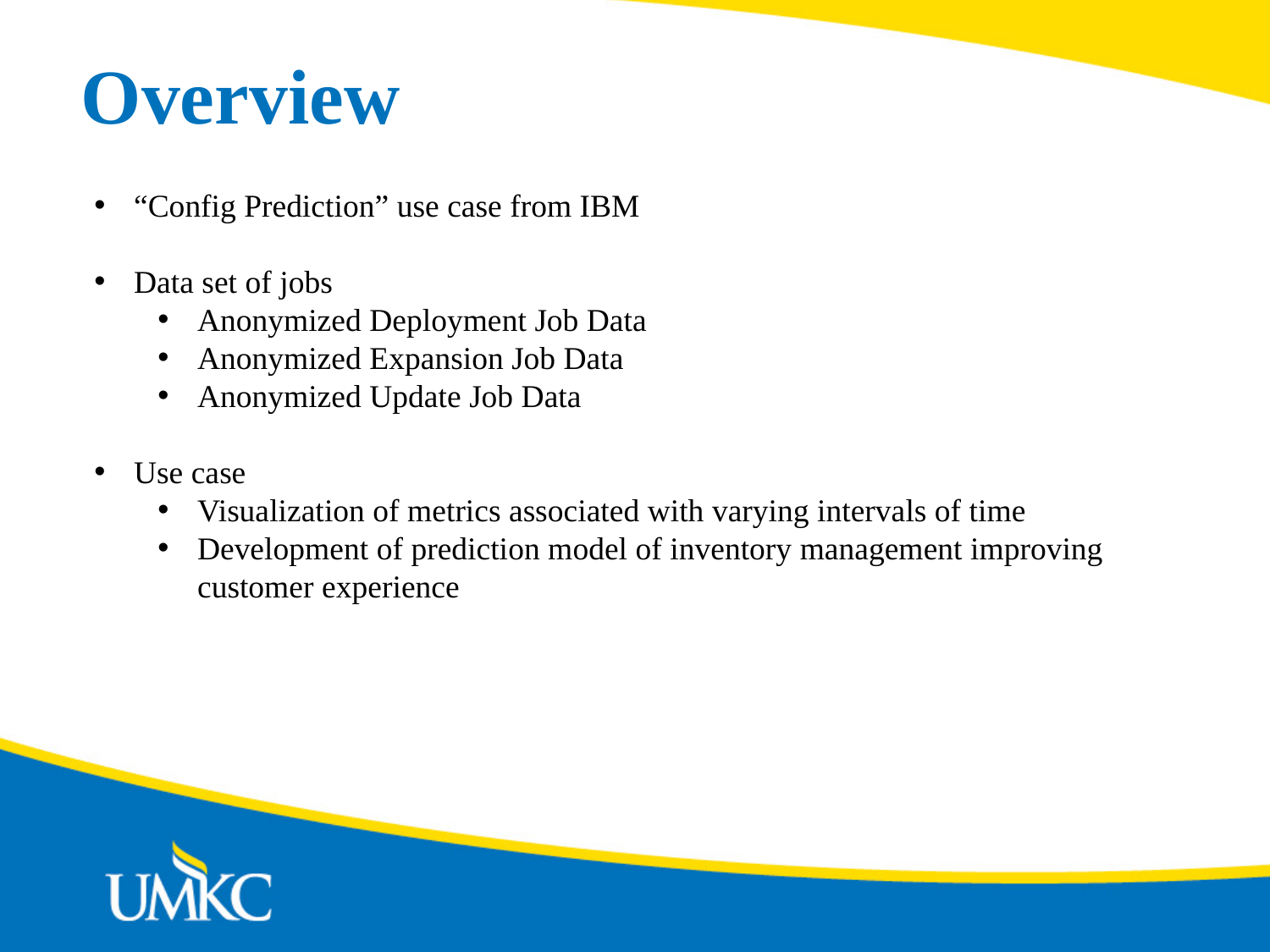

Overview
“Config Prediction” use case from IBM

Data set of jobs
Anonymized Deployment Job Data
Anonymized Expansion Job Data
Anonymized Update Job Data

Use case
Visualization of metrics associated with varying intervals of time
Development of prediction model of inventory management improving customer experience